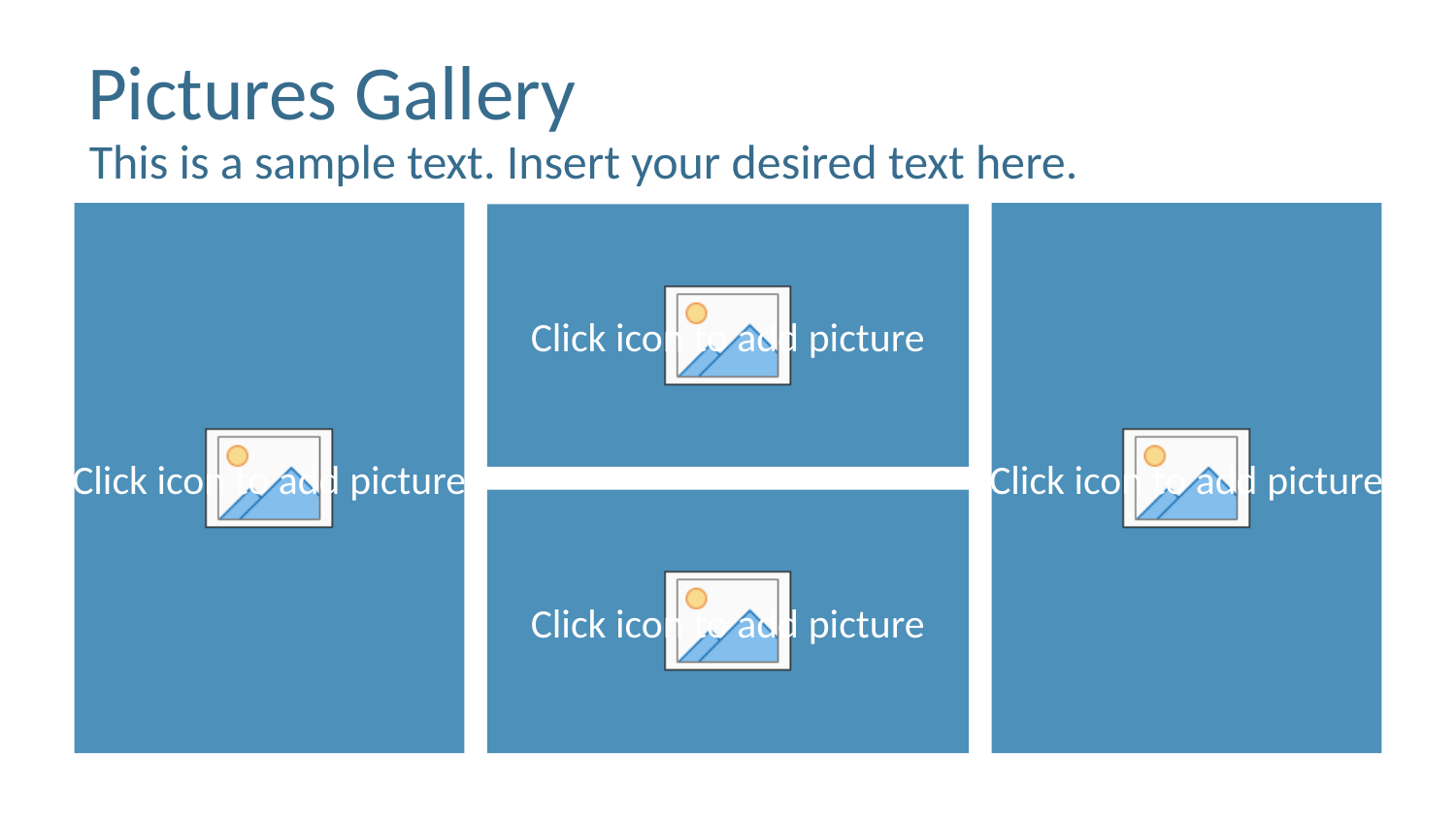

# Pictures Gallery
This is a sample text. Insert your desired text here.